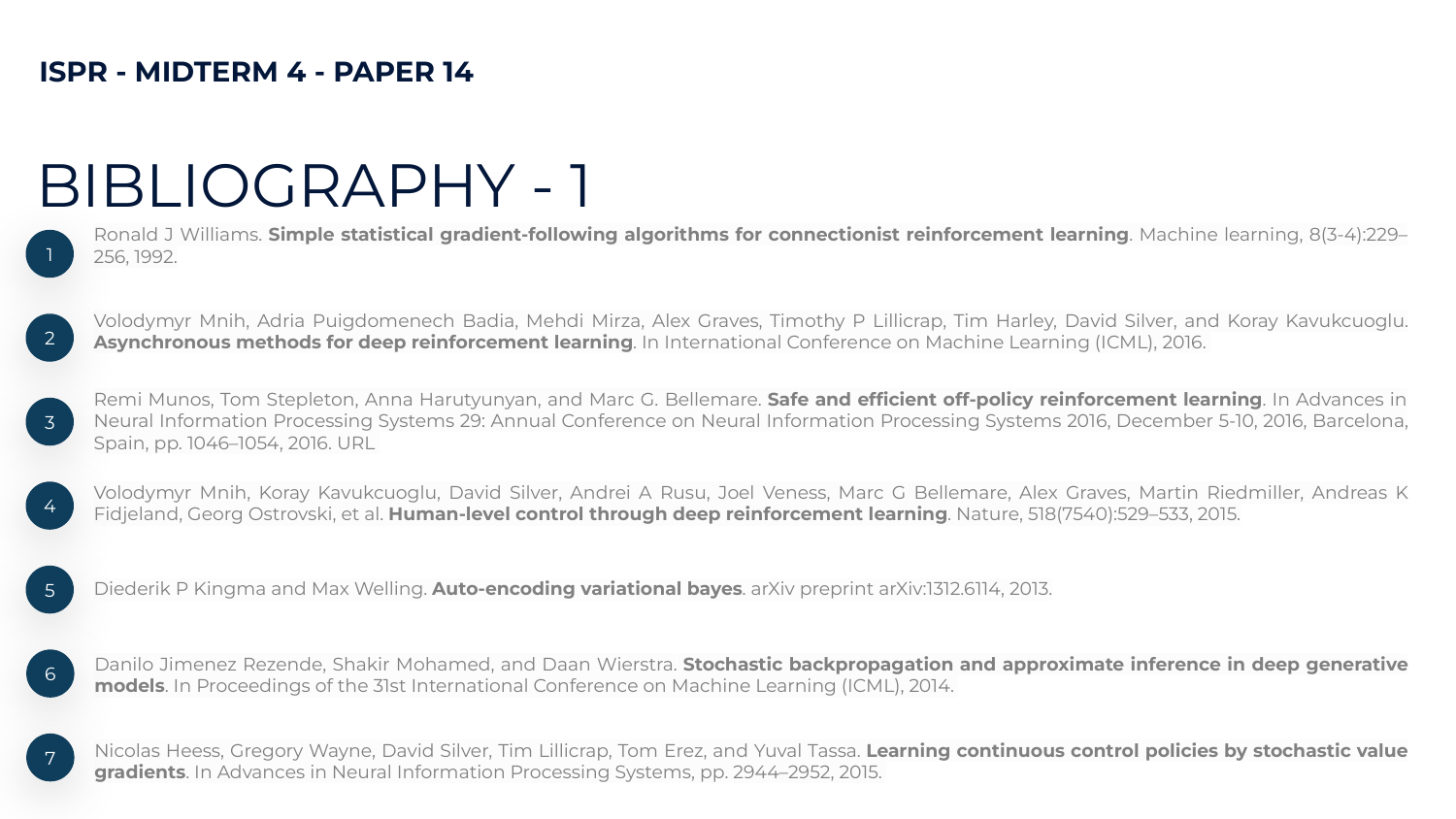

ISPR - MIDTERM 4 - PAPER 14
BIBLIOGRAPHY - 1

Ronald J Williams. Simple statistical gradient-following algorithms for connectionist reinforcement learning. Machine learning, 8(3-4):229–256, 1992.

1

Volodymyr Mnih, Adria Puigdomenech Badia, Mehdi Mirza, Alex Graves, Timothy P Lillicrap, Tim Harley, David Silver, and Koray Kavukcuoglu. Asynchronous methods for deep reinforcement learning. In International Conference on Machine Learning (ICML), 2016.

2
Remi Munos, Tom Stepleton, Anna Harutyunyan, and Marc G. Bellemare. Safe and efficient off-policy reinforcement learning. In Advances in Neural Information Processing Systems 29: Annual Conference on Neural Information Processing Systems 2016, December 5-10, 2016, Barcelona, Spain, pp. 1046–1054, 2016. URL

3

Volodymyr Mnih, Koray Kavukcuoglu, David Silver, Andrei A Rusu, Joel Veness, Marc G Bellemare, Alex Graves, Martin Riedmiller, Andreas K Fidjeland, Georg Ostrovski, et al. Human-level control through deep reinforcement learning. Nature, 518(7540):529–533, 2015.

4

Diederik P Kingma and Max Welling. Auto-encoding variational bayes. arXiv preprint arXiv:1312.6114, 2013.

5

Danilo Jimenez Rezende, Shakir Mohamed, and Daan Wierstra. Stochastic backpropagation and approximate inference in deep generative models. In Proceedings of the 31st International Conference on Machine Learning (ICML), 2014.

6

Nicolas Heess, Gregory Wayne, David Silver, Tim Lillicrap, Tom Erez, and Yuval Tassa. Learning continuous control policies by stochastic value gradients. In Advances in Neural Information Processing Systems, pp. 2944–2952, 2015.

7